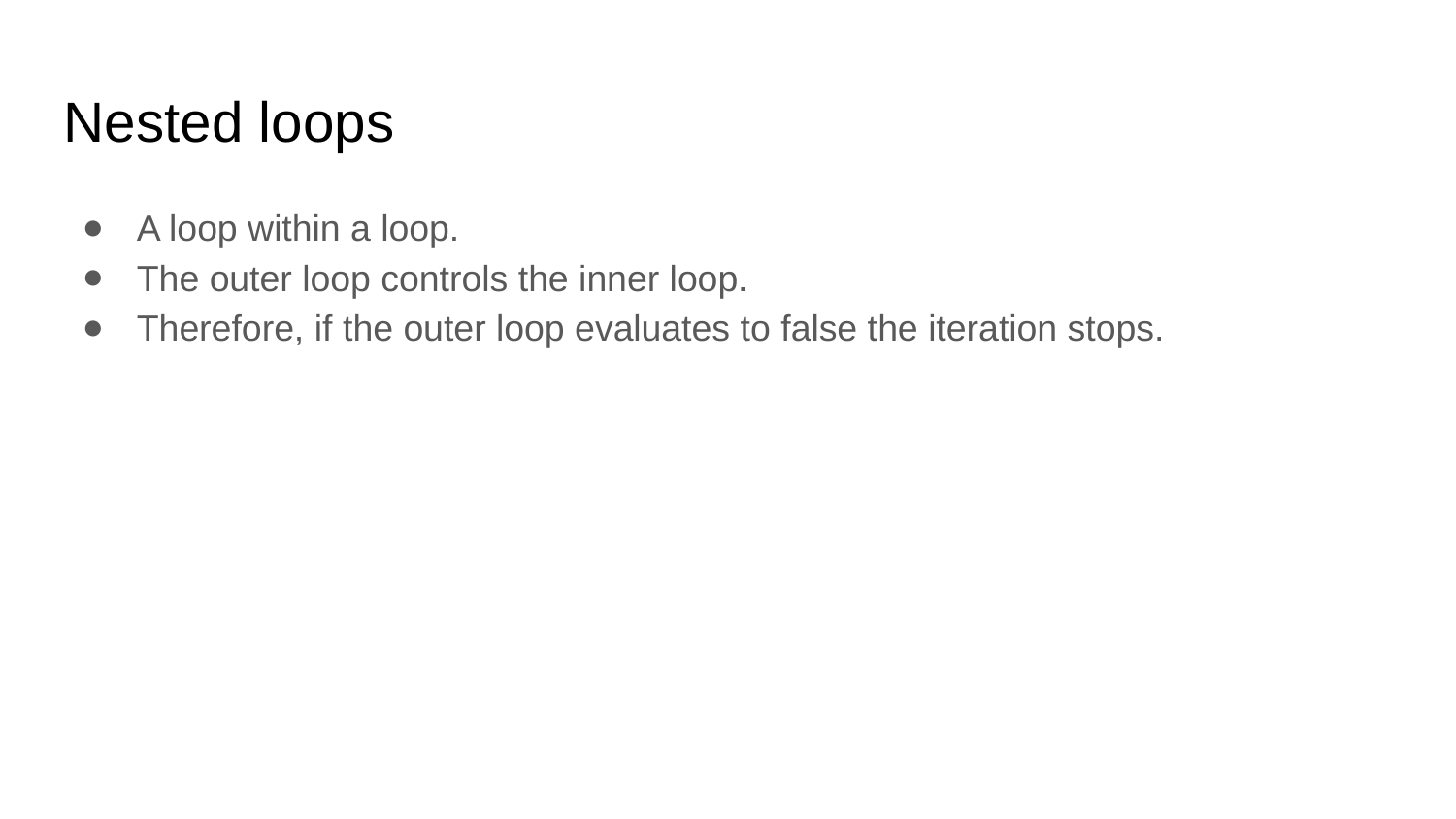

Nested loops
A loop within a loop.
The outer loop controls the inner loop.
Therefore, if the outer loop evaluates to false the iteration stops.